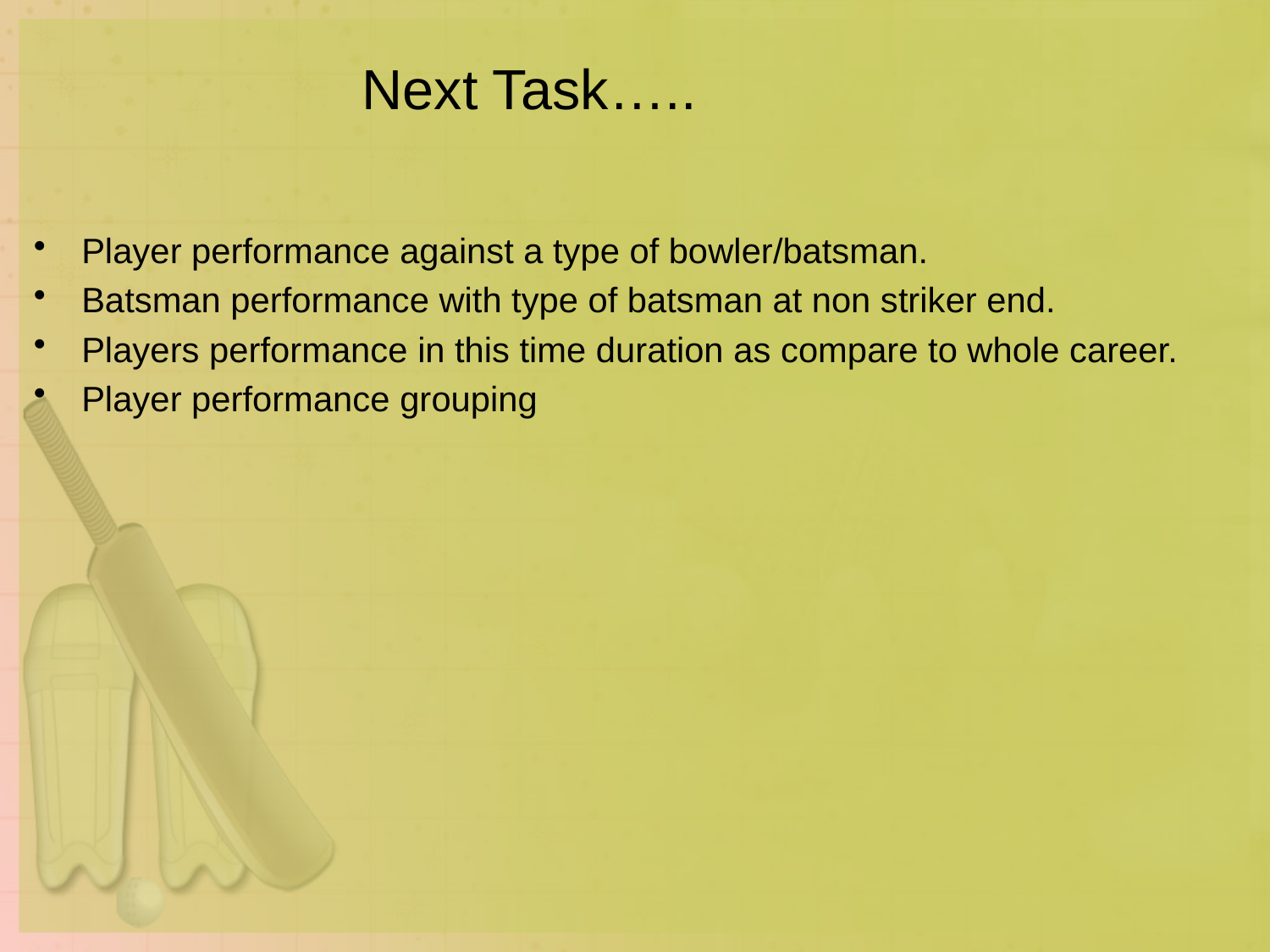

# Next Task…..
Player performance against a type of bowler/batsman.
Batsman performance with type of batsman at non striker end.
Players performance in this time duration as compare to whole career.
Player performance grouping